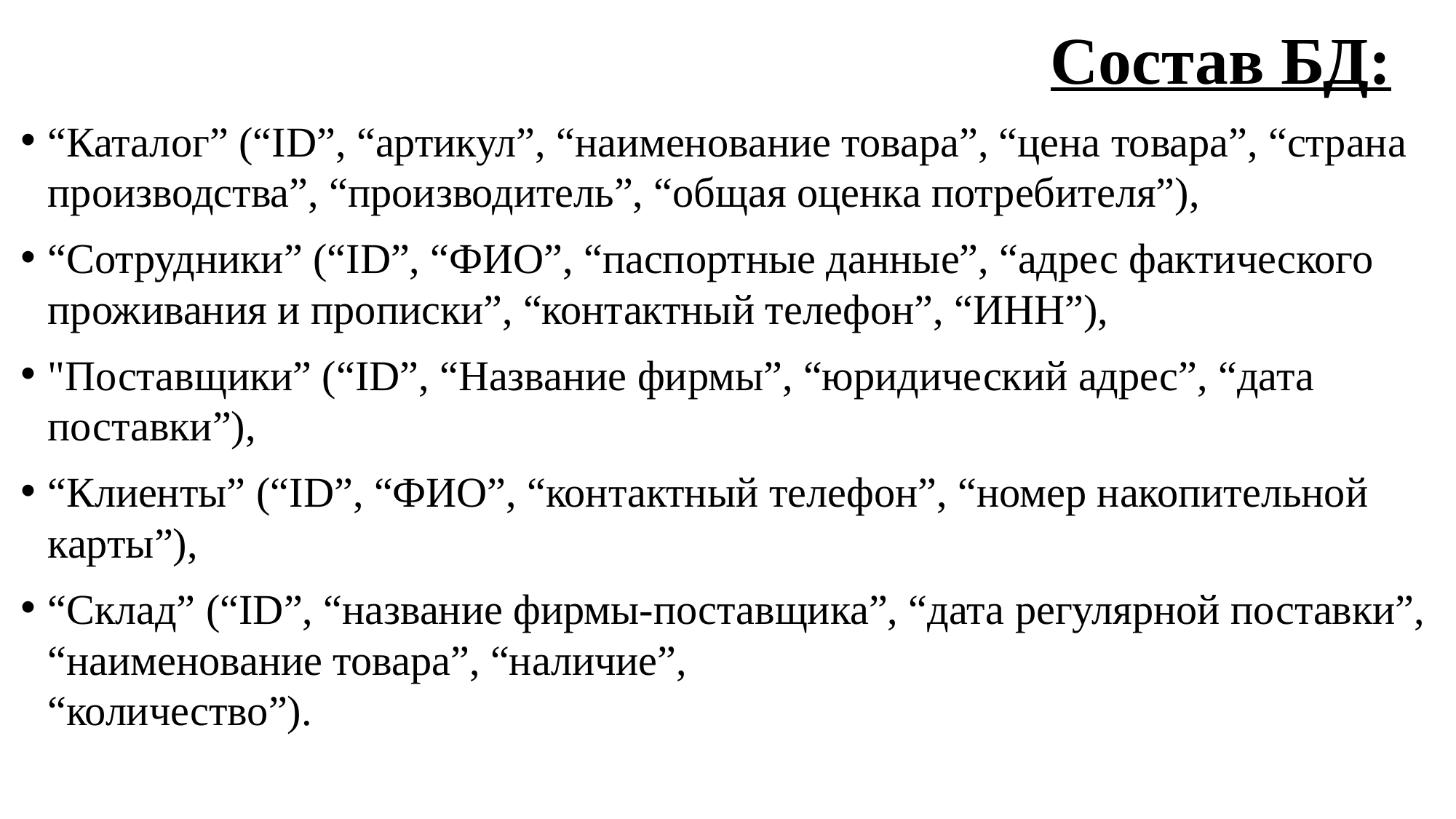

# Состав БД:
“Каталог” (“ID”, “артикул”, “наименование товара”, “цена товара”, “страна производства”, “производитель”, “общая оценка потребителя”),
“Сотрудники” (“ID”, “ФИО”, “паспортные данные”, “адрес фактического проживания и прописки”, “контактный телефон”, “ИНН”),
"Поставщики” (“ID”, “Название фирмы”, “юридический адрес”, “дата поставки”),
“Клиенты” (“ID”, “ФИО”, “контактный телефон”, “номер накопительной карты”),
“Склад” (“ID”, “название фирмы-поставщика”, “дата регулярной поставки”, “наименование товара”, “наличие”,
“количество”).